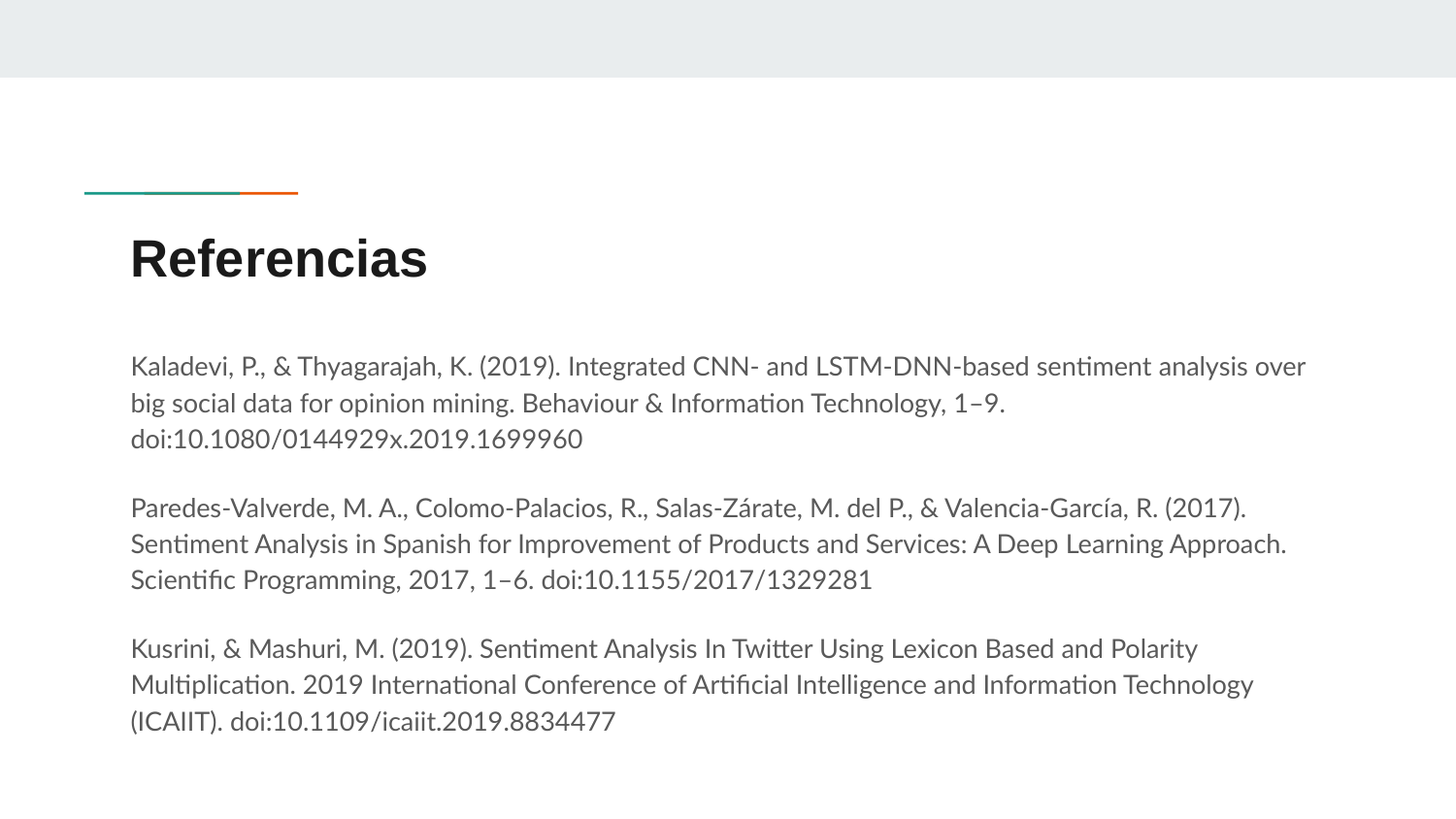

# Referencias
Kaladevi, P., & Thyagarajah, K. (2019). Integrated CNN- and LSTM-DNN-based sentiment analysis over big social data for opinion mining. Behaviour & Information Technology, 1–9. doi:10.1080/0144929x.2019.1699960
Paredes-Valverde, M. A., Colomo-Palacios, R., Salas-Zárate, M. del P., & Valencia-García, R. (2017). Sentiment Analysis in Spanish for Improvement of Products and Services: A Deep Learning Approach. Scientific Programming, 2017, 1–6. doi:10.1155/2017/1329281
Kusrini, & Mashuri, M. (2019). Sentiment Analysis In Twitter Using Lexicon Based and Polarity Multiplication. 2019 International Conference of Artificial Intelligence and Information Technology (ICAIIT). doi:10.1109/icaiit.2019.8834477